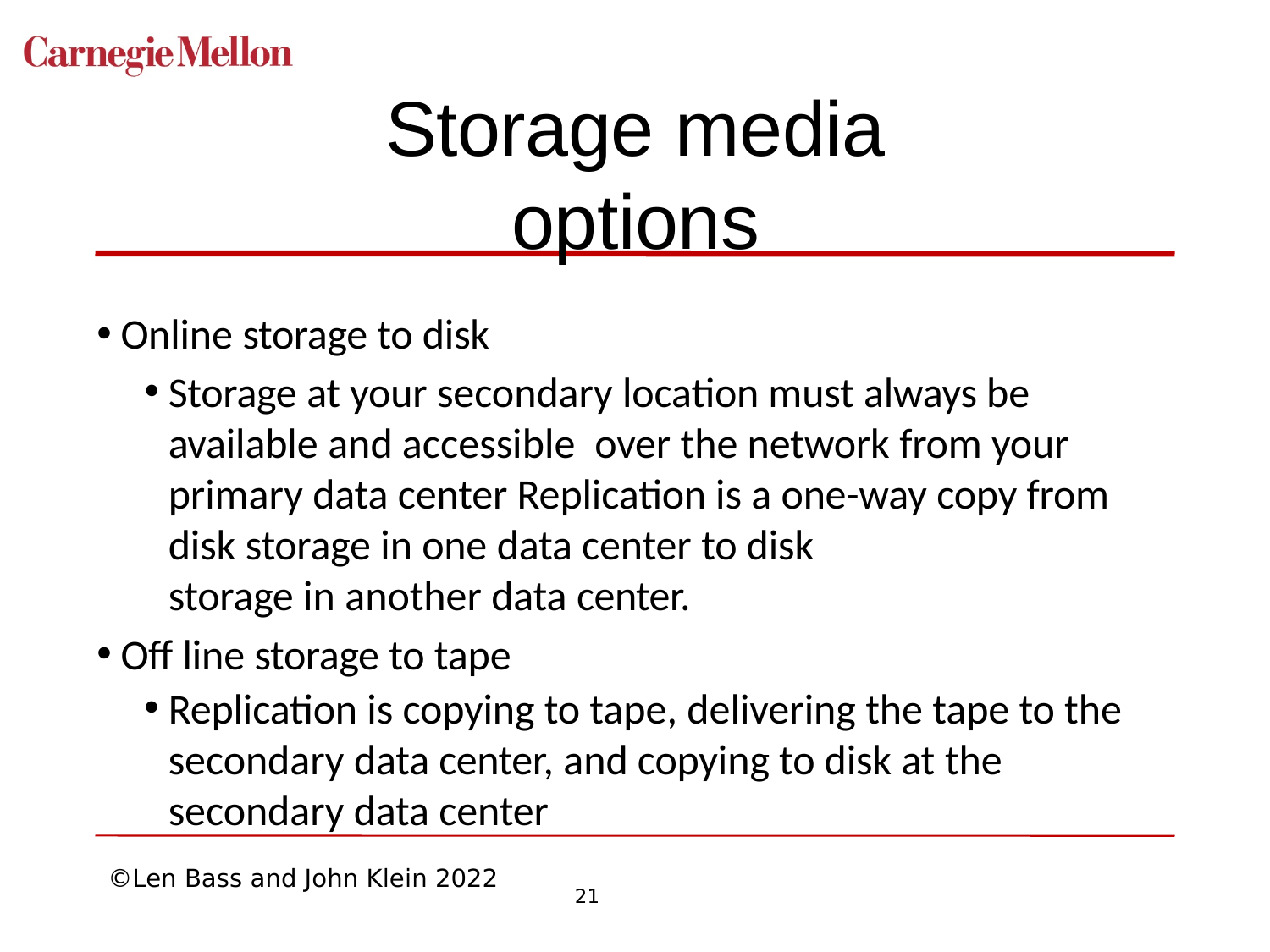

# Storage media options
Online storage to disk
Storage at your secondary location must always be available and accessible  over the network from your primary data center Replication is a one-way copy from disk storage in one data center to disk
storage in another data center.
Off line storage to tape
Replication is copying to tape, delivering the tape to the secondary data center, and copying to disk at the secondary data center
21